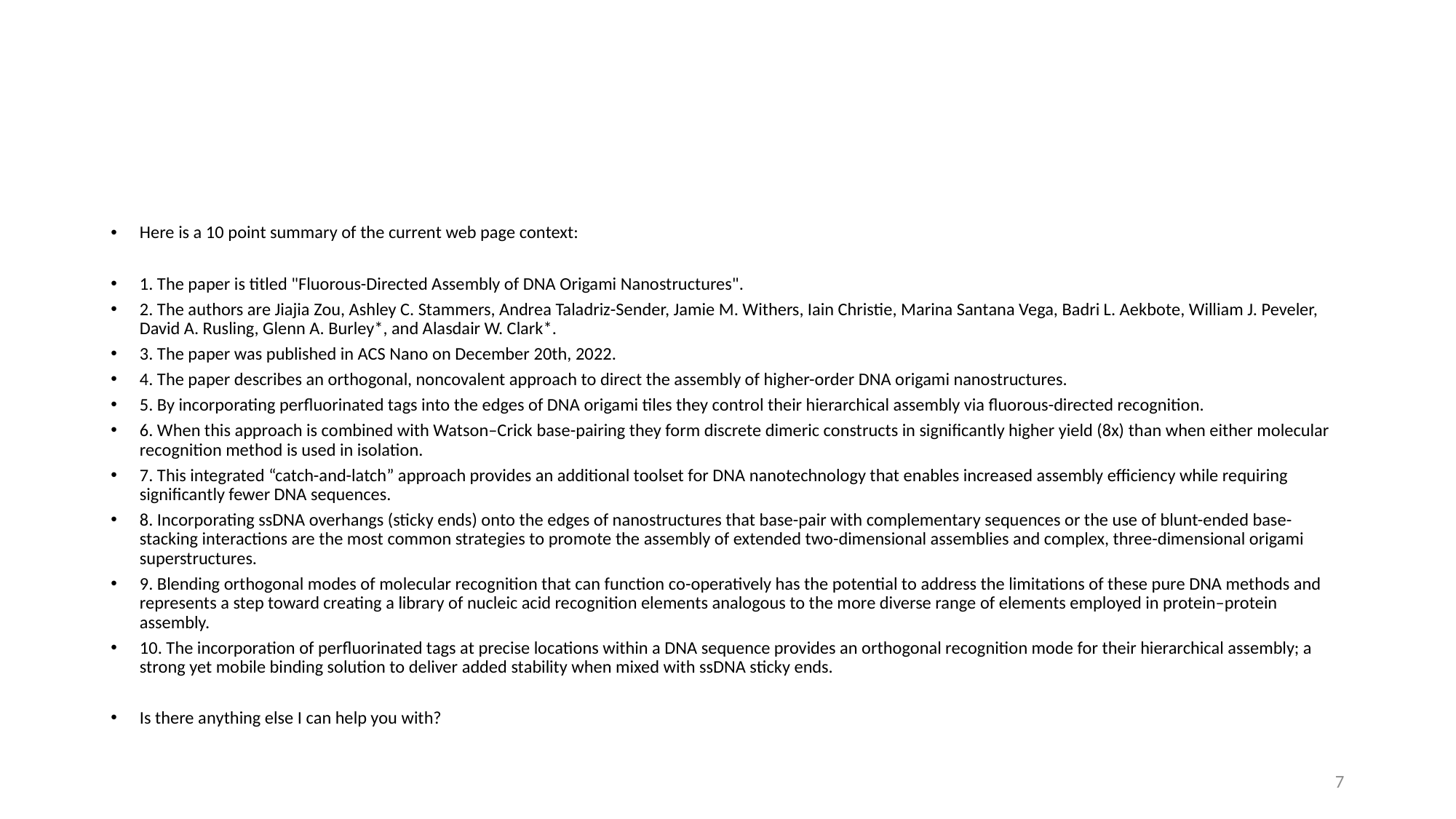

#
Here is a 10 point summary of the current web page context:

1. The paper is titled "Fluorous-Directed Assembly of DNA Origami Nanostructures".
2. The authors are Jiajia Zou, Ashley C. Stammers, Andrea Taladriz-Sender, Jamie M. Withers, Iain Christie, Marina Santana Vega, Badri L. Aekbote, William J. Peveler, David A. Rusling, Glenn A. Burley*, and Alasdair W. Clark*.
3. The paper was published in ACS Nano on December 20th, 2022.
4. The paper describes an orthogonal, noncovalent approach to direct the assembly of higher-order DNA origami nanostructures.
5. By incorporating perfluorinated tags into the edges of DNA origami tiles they control their hierarchical assembly via fluorous-directed recognition.
6. When this approach is combined with Watson–Crick base-pairing they form discrete dimeric constructs in significantly higher yield (8x) than when either molecular recognition method is used in isolation.
7. This integrated “catch-and-latch” approach provides an additional toolset for DNA nanotechnology that enables increased assembly efficiency while requiring significantly fewer DNA sequences.
8. Incorporating ssDNA overhangs (sticky ends) onto the edges of nanostructures that base-pair with complementary sequences or the use of blunt-ended base-stacking interactions are the most common strategies to promote the assembly of extended two-dimensional assemblies and complex, three-dimensional origami superstructures.
9. Blending orthogonal modes of molecular recognition that can function co-operatively has the potential to address the limitations of these pure DNA methods and represents a step toward creating a library of nucleic acid recognition elements analogous to the more diverse range of elements employed in protein–protein assembly.
10. The incorporation of perfluorinated tags at precise locations within a DNA sequence provides an orthogonal recognition mode for their hierarchical assembly; a strong yet mobile binding solution to deliver added stability when mixed with ssDNA sticky ends.

Is there anything else I can help you with?
7